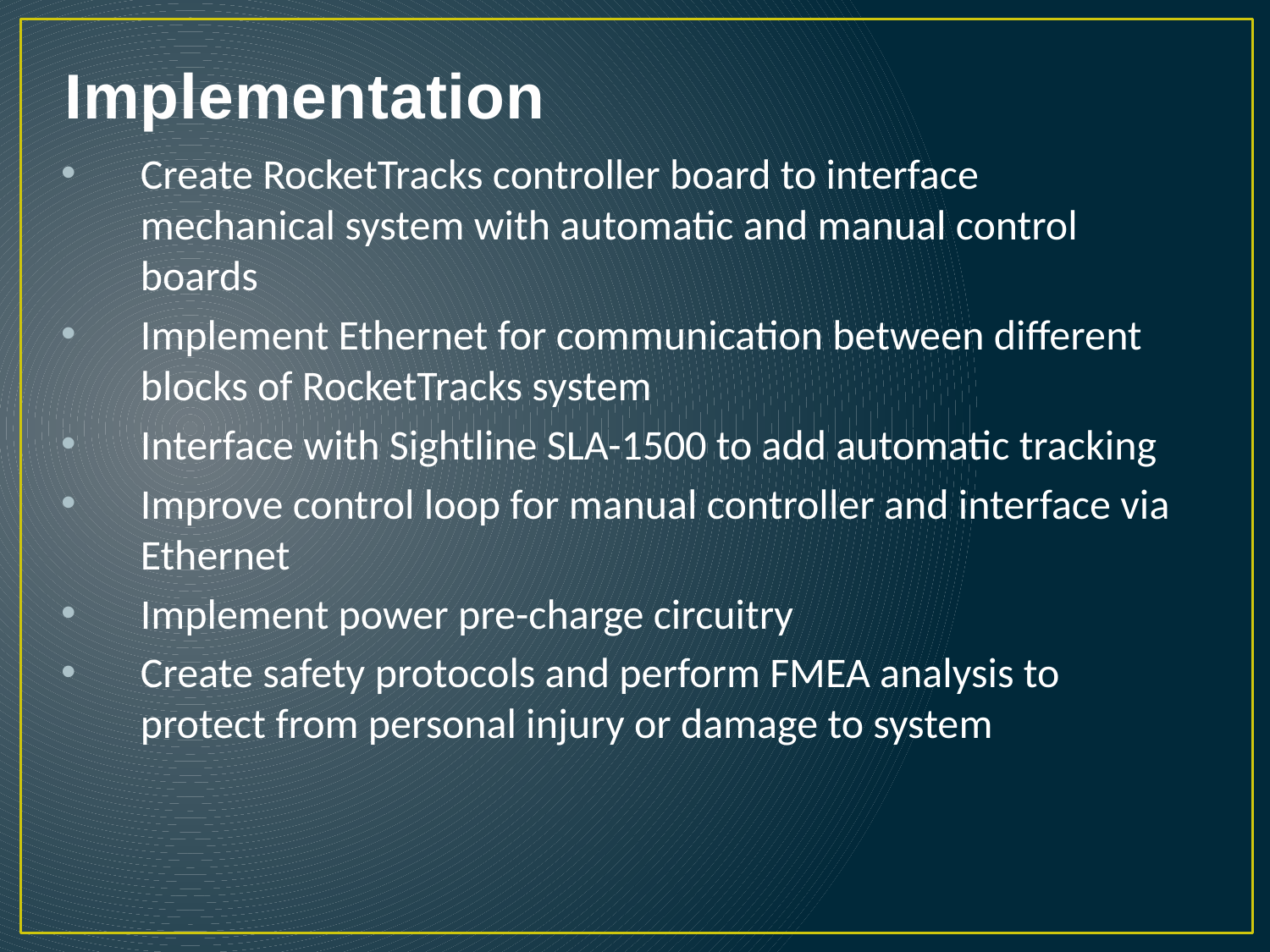

# Implementation
Create RocketTracks controller board to interface mechanical system with automatic and manual control boards
Implement Ethernet for communication between different blocks of RocketTracks system
Interface with Sightline SLA-1500 to add automatic tracking
Improve control loop for manual controller and interface via Ethernet
Implement power pre-charge circuitry
Create safety protocols and perform FMEA analysis to protect from personal injury or damage to system